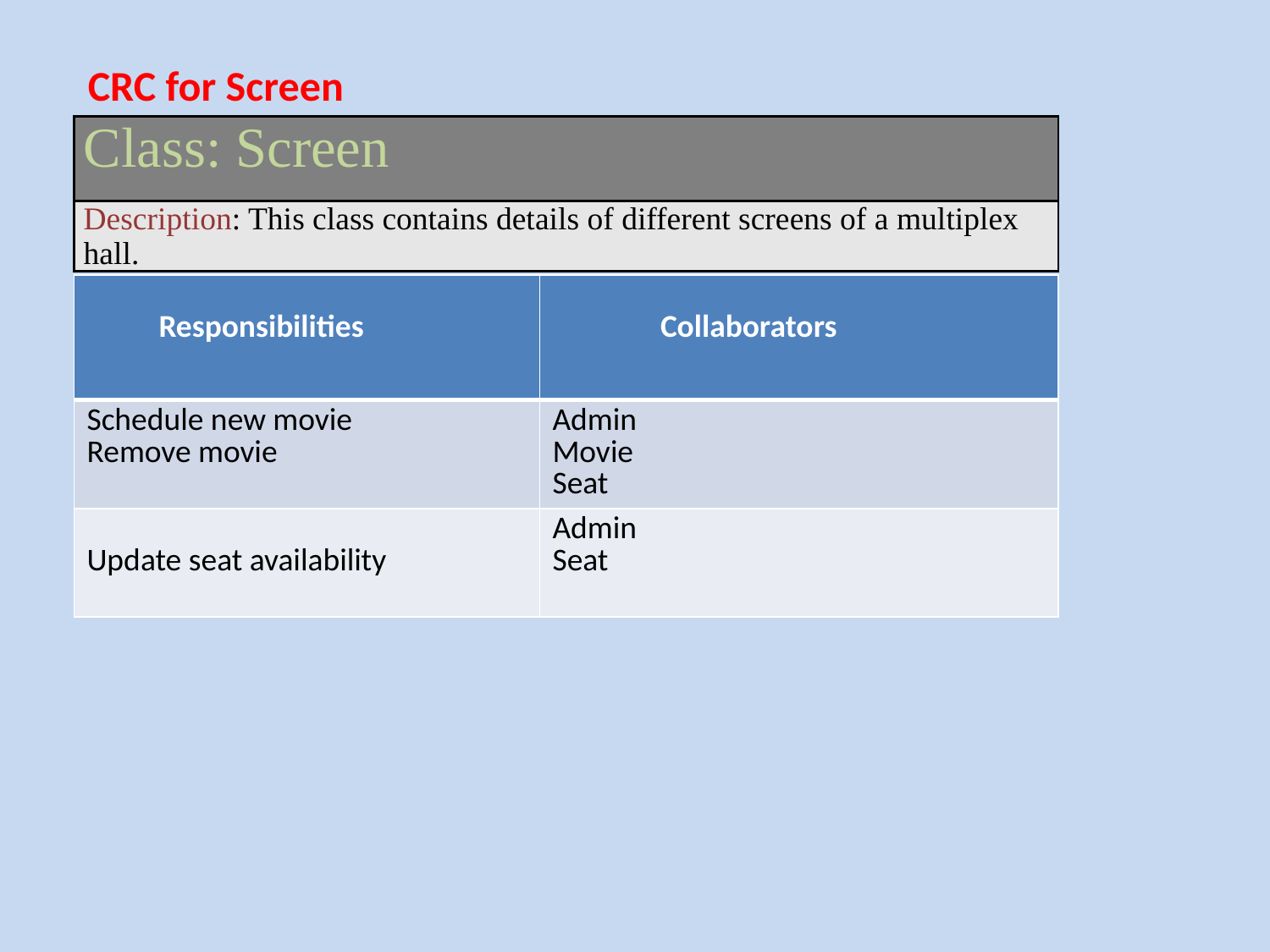

CRC for Screen
| Class: Screen |
| --- |
| Description: This class contains details of different screens of a multiplex hall. |
| Responsibilities | Collaborators |
| --- | --- |
| Schedule new movie Remove movie | Admin Movie Seat |
| Update seat availability | Admin Seat |